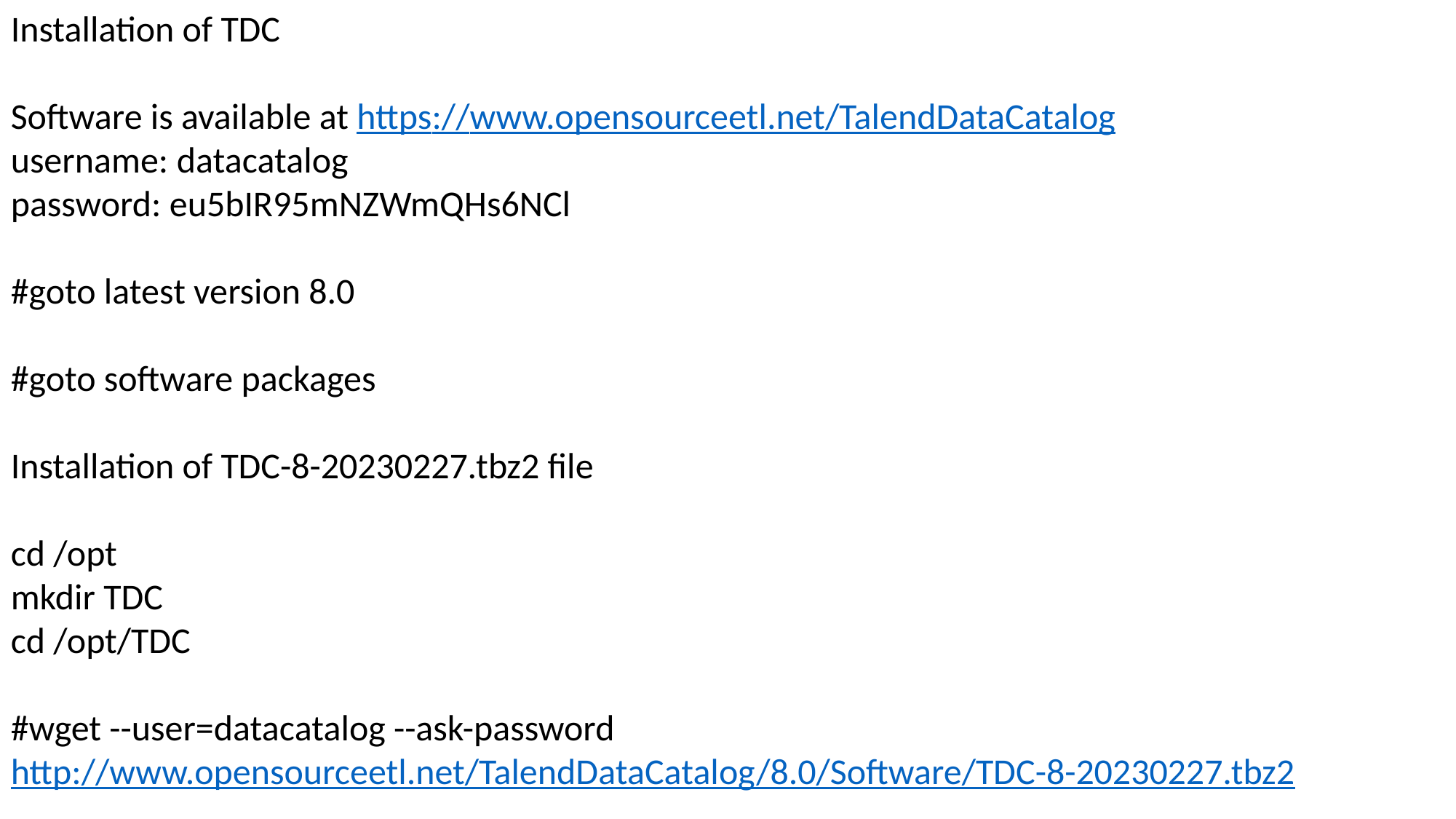

Installation of TDC

Software is available at https://www.opensourceetl.net/TalendDataCatalog
username: datacatalog
password: eu5bIR95mNZWmQHs6NCl

#goto latest version 8.0

#goto software packages

Installation of TDC-8-20230227.tbz2 file

cd /opt
mkdir TDC
cd /opt/TDC

#wget --user=datacatalog --ask-password http://www.opensourceetl.net/TalendDataCatalog/8.0/Software/TDC-8-20230227.tbz2

#sudo yum install bzip2

#tar xjvf TDC-8-20230223.tbz2